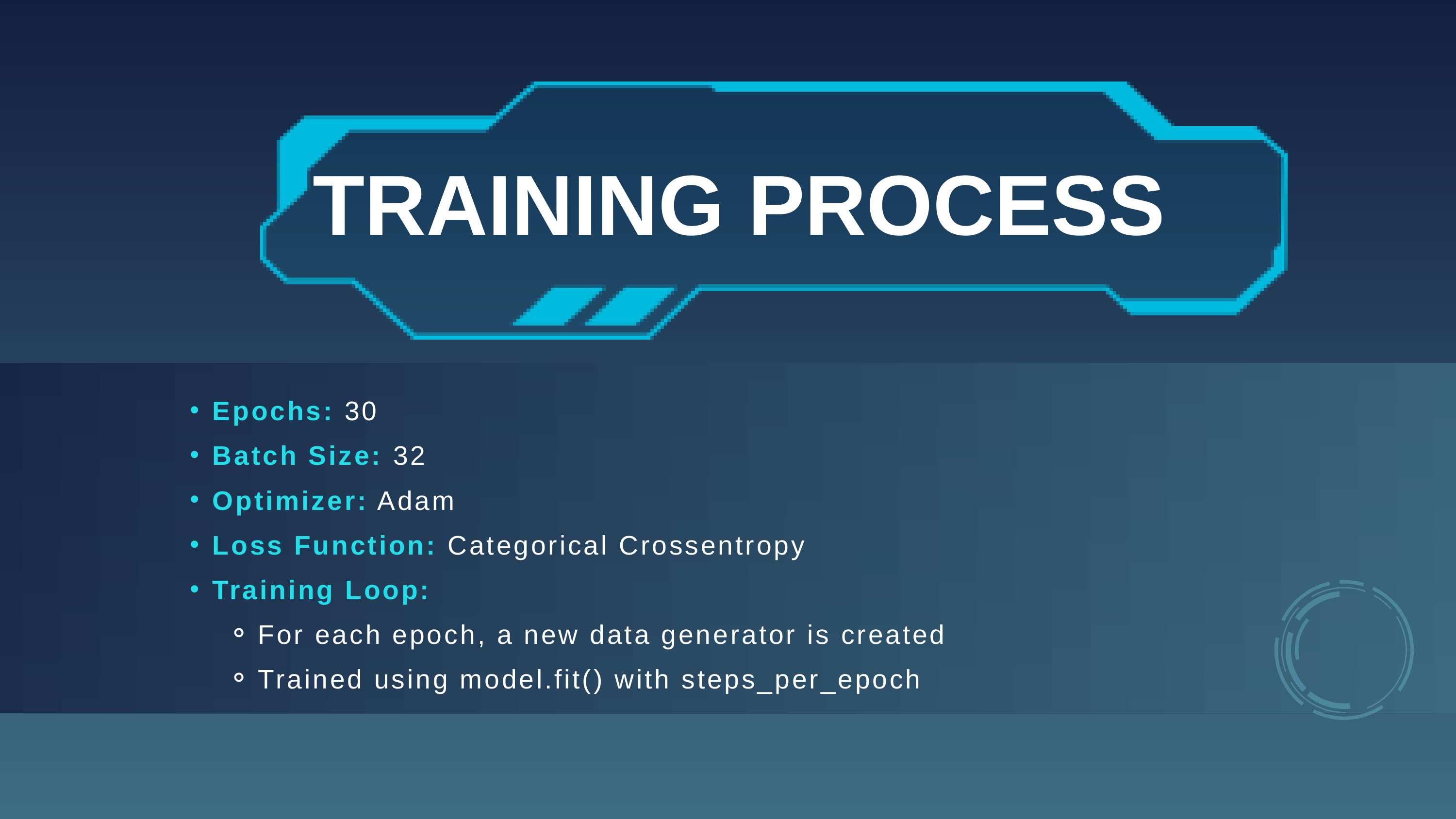

TRAINING PROCESS

Epochs: 30
Batch Size: 32
Optimizer: Adam
Loss Function: Categorical Crossentropy
Training Loop:
For each epoch, a new data generator is created
Trained using model.fit() with steps_per_epoch